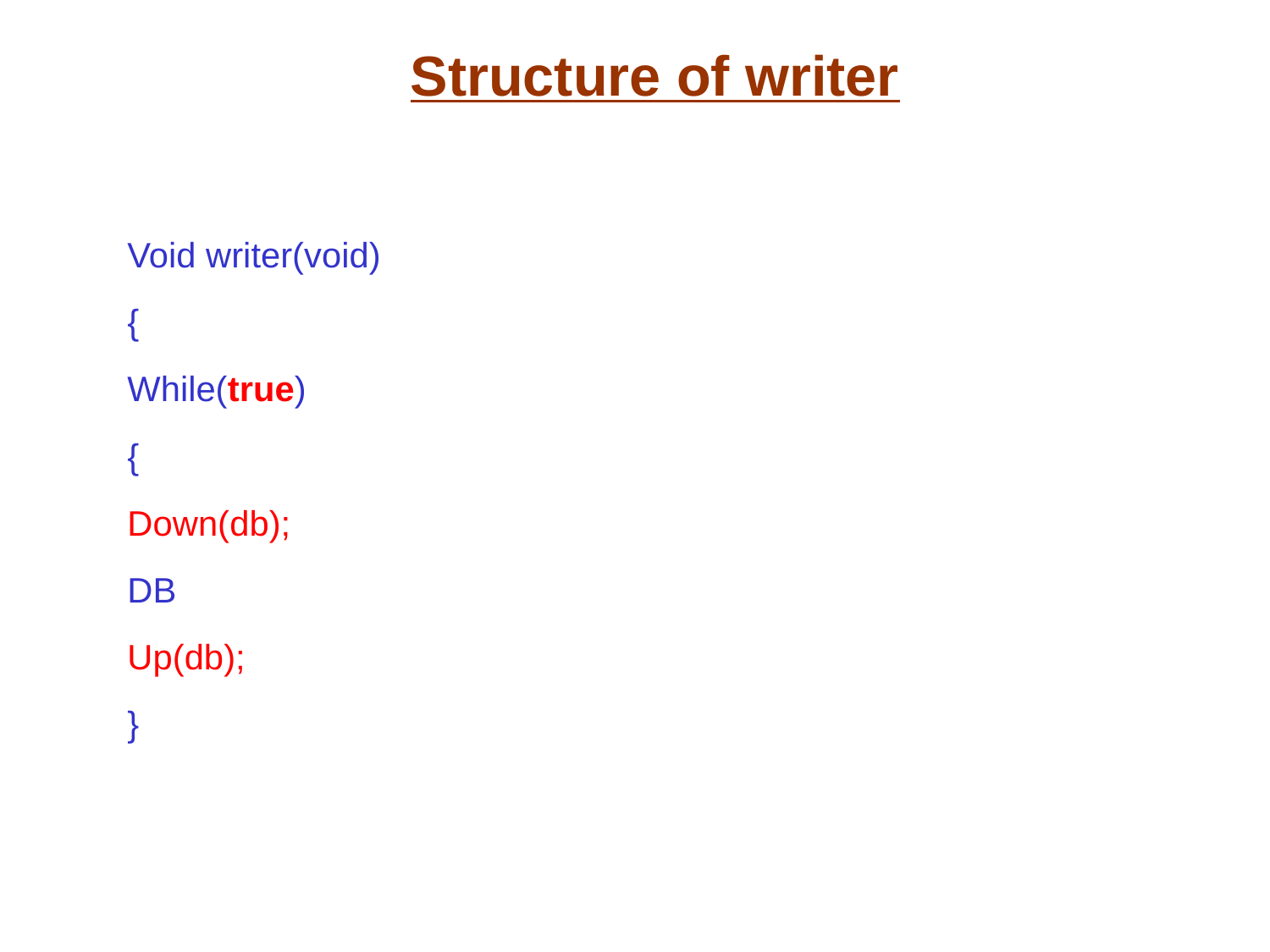

# Structure of writer
Void writer(void)
{
While(true)
{
Down(db);
DB
Up(db);
}